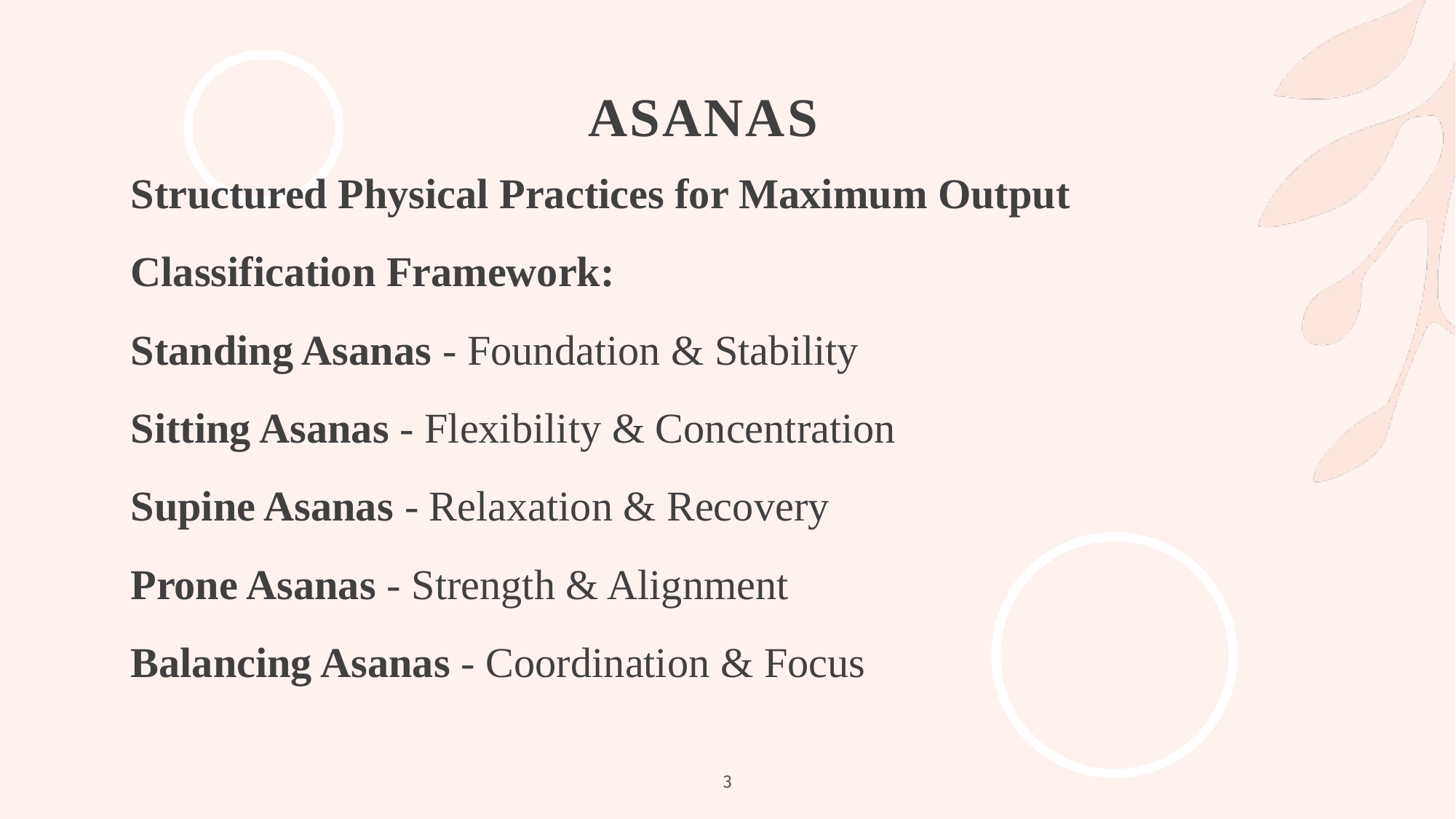

# ASANAS
Structured Physical Practices for Maximum Output
Classification Framework:
Standing Asanas - Foundation & Stability
Sitting Asanas - Flexibility & Concentration
Supine Asanas - Relaxation & Recovery
Prone Asanas - Strength & Alignment
Balancing Asanas - Coordination & Focus

3